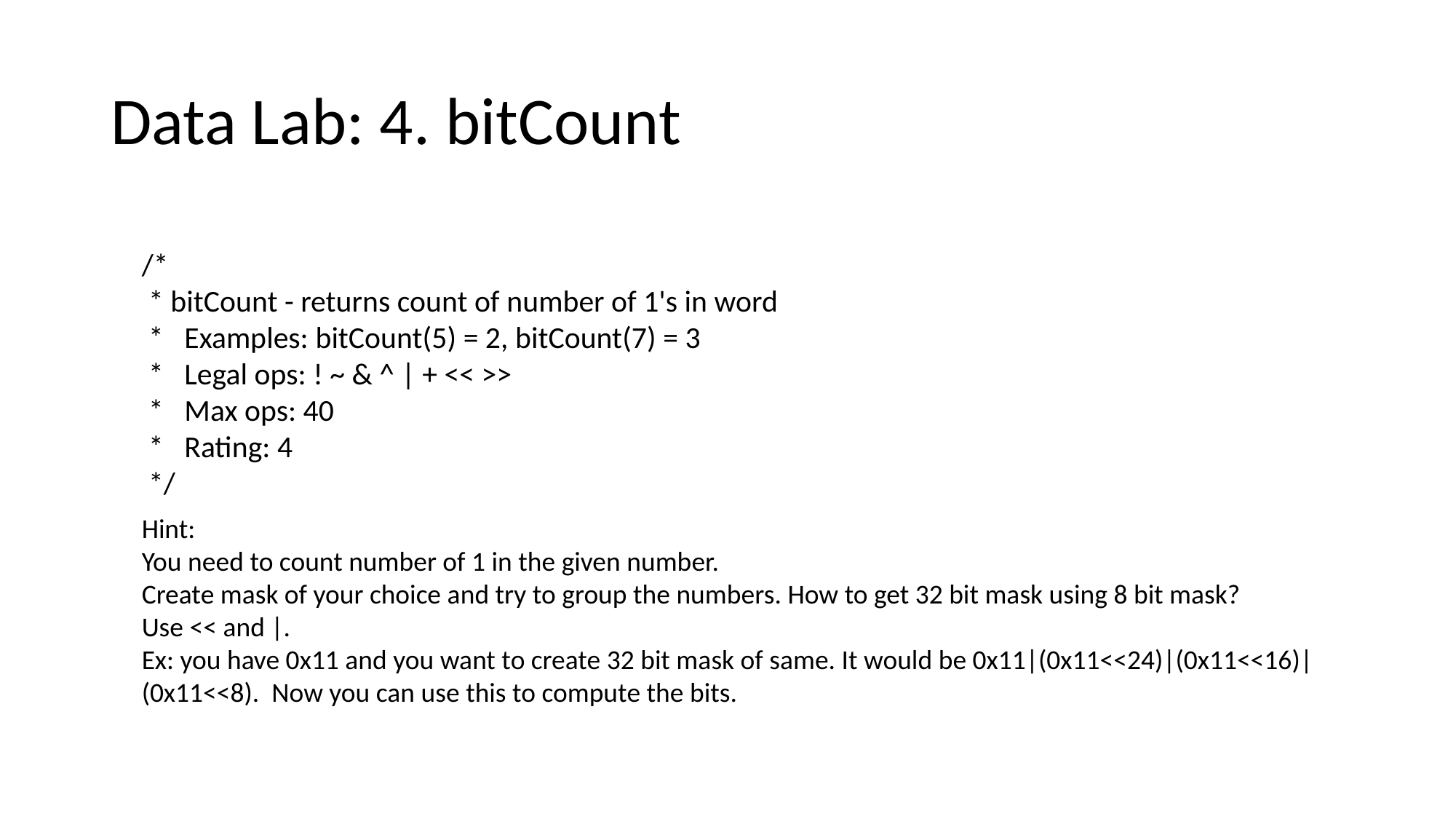

# Data Lab: 4. bitCount
/*
 * bitCount - returns count of number of 1's in word
 *   Examples: bitCount(5) = 2, bitCount(7) = 3
 *   Legal ops: ! ~ & ^ | + << >>
 *   Max ops: 40
 *   Rating: 4
 */

Hint:
You need to count number of 1 in the given number.
Create mask of your choice and try to group the numbers. How to get 32 bit mask using 8 bit mask?
Use << and |.
Ex: you have 0x11 and you want to create 32 bit mask of same. It would be 0x11|(0x11<<24)|(0x11<<16)|(0x11<<8).  Now you can use this to compute the bits.